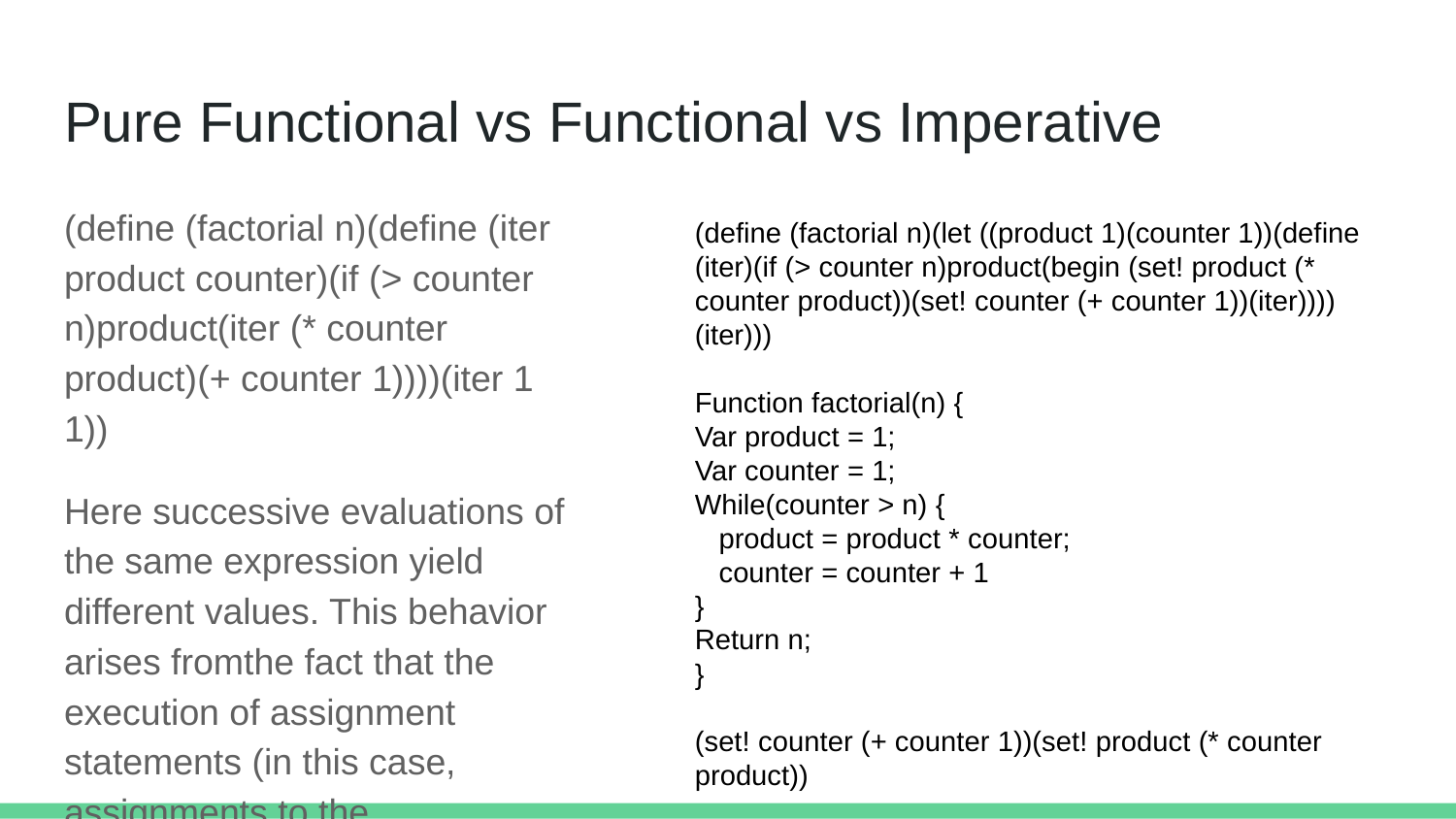

# Pure Functional vs Functional vs Imperative
(define (factorial n)(define (iter product counter)(if (> counter n)product(iter (* counter product)(+ counter 1))))(iter 1 1))
Here successive evaluations of the same expression yield different values. This behavior arises fromthe fact that the execution of assignment statements (in this case, assignments to the variablebalance) delineates moments in time when values change. The result of evaluating an expressiondepends not only on the expression itself, but also on whether the evaluation occurs before or afterthese moments. Building models in terms of computational objects with local state forces us toconfront time as an essential concept in programming.
(define (factorial n)(let ((product 1)(counter 1))(define (iter)(if (> counter n)product(begin (set! product (* counter product))(set! counter (+ counter 1))(iter))))(iter)))

Function factorial(n) {
Var product = 1;
Var counter = 1;
While(counter > n) {
   product = product * counter;
   counter = counter + 1
}
Return n;
}

(set! counter (+ counter 1))(set! product (* counter product))